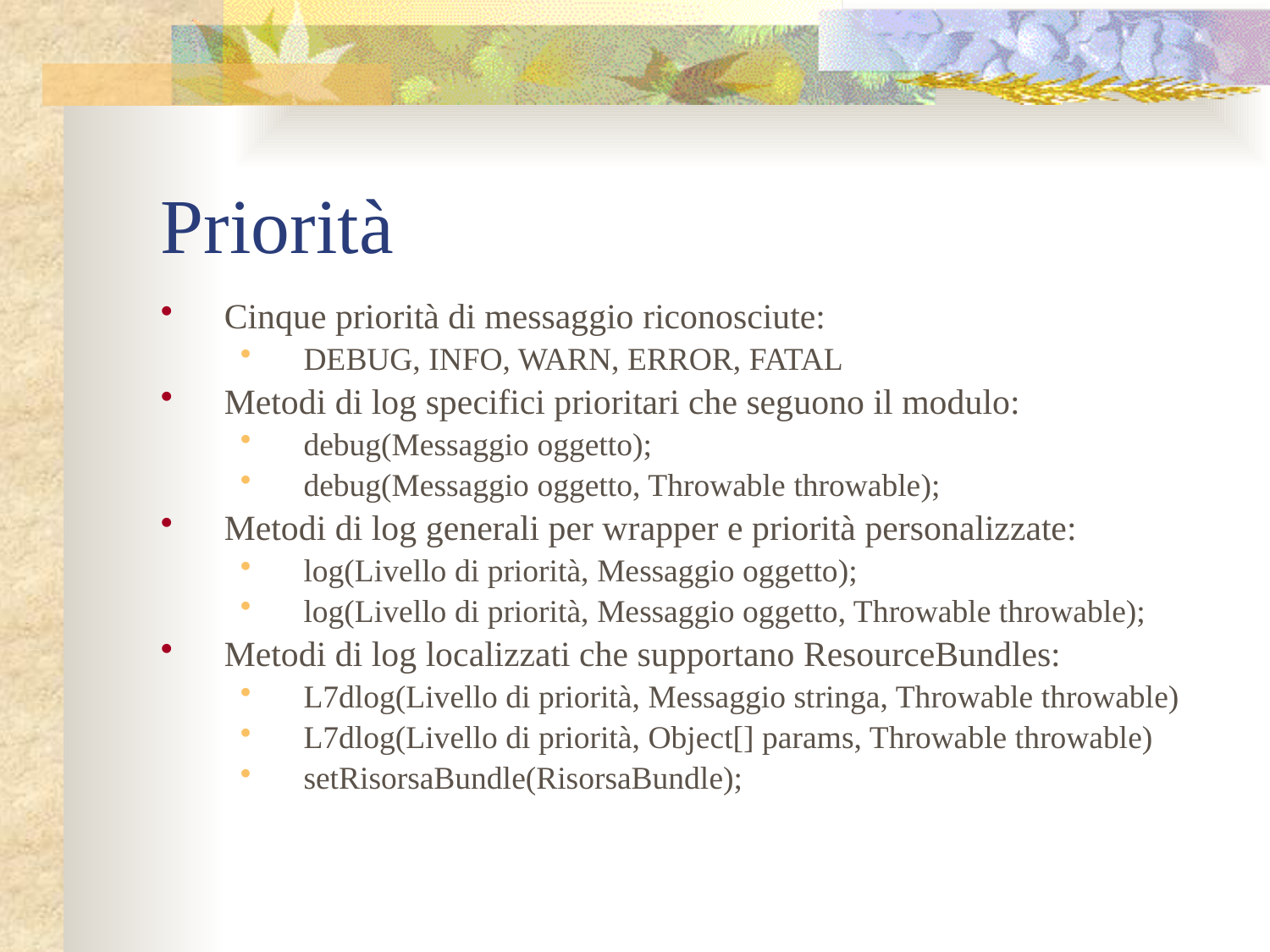

# Priorità
Cinque priorità di messaggio riconosciute:
DEBUG, INFO, WARN, ERROR, FATAL
Metodi di log specifici prioritari che seguono il modulo:
debug(Messaggio oggetto);
debug(Messaggio oggetto, Throwable throwable);
Metodi di log generali per wrapper e priorità personalizzate:
log(Livello di priorità, Messaggio oggetto);
log(Livello di priorità, Messaggio oggetto, Throwable throwable);
Metodi di log localizzati che supportano ResourceBundles:
L7dlog(Livello di priorità, Messaggio stringa, Throwable throwable)
L7dlog(Livello di priorità, Object[] params, Throwable throwable)
setRisorsaBundle(RisorsaBundle);